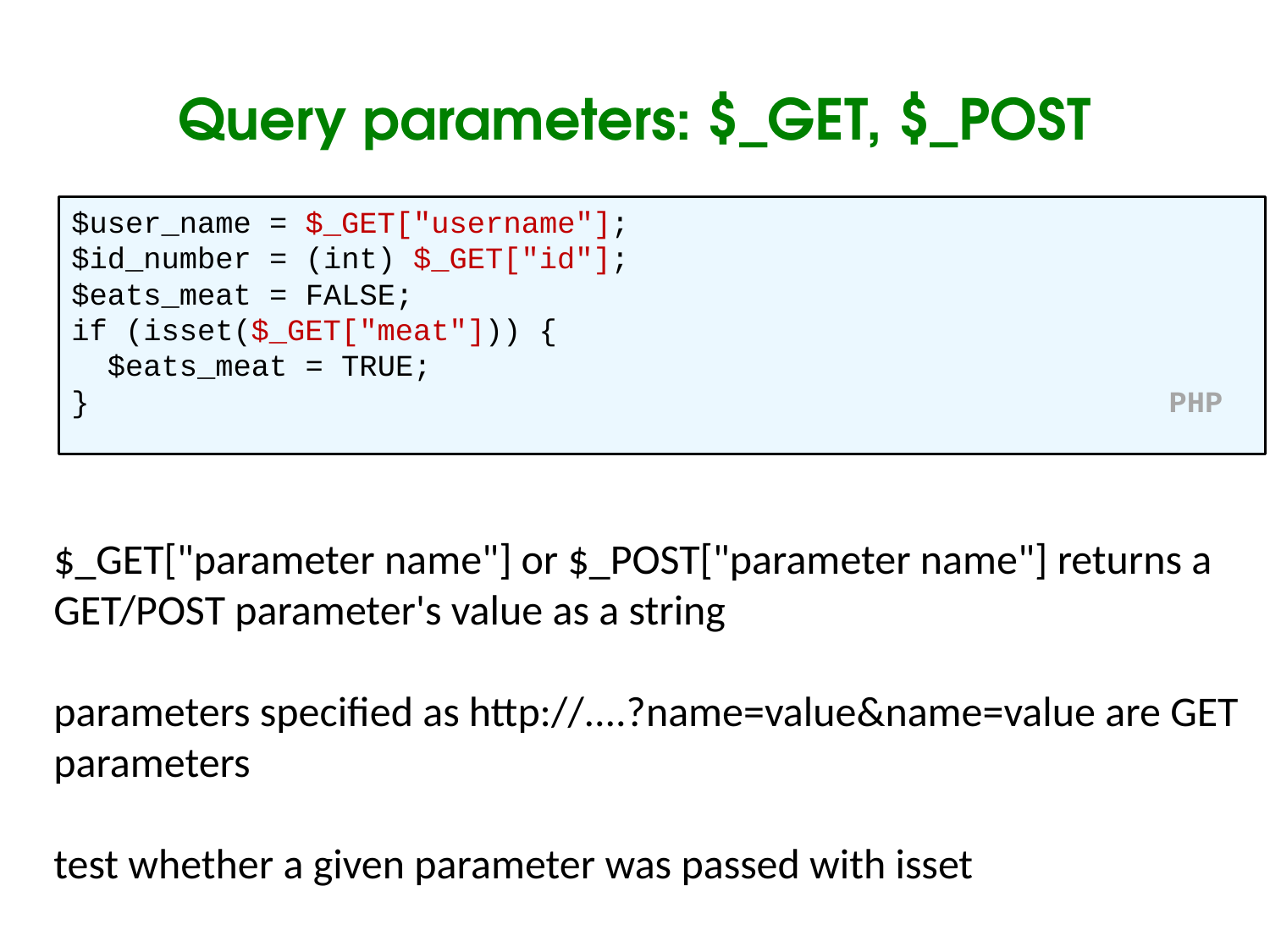

# Query parameters: $_GET, $_POST
$user_name = $_GET["username"];
$id_number = (int) $_GET["id"];
$eats_meat = FALSE;
if (isset($_GET["meat"])) {
  $eats_meat = TRUE;
}                                                            PHP

$_GET["parameter name"] or $_POST["parameter name"] returns a GET/POST parameter's value as a string

parameters specified as http://....?name=value&name=value are GET parameters

test whether a given parameter was passed with isset